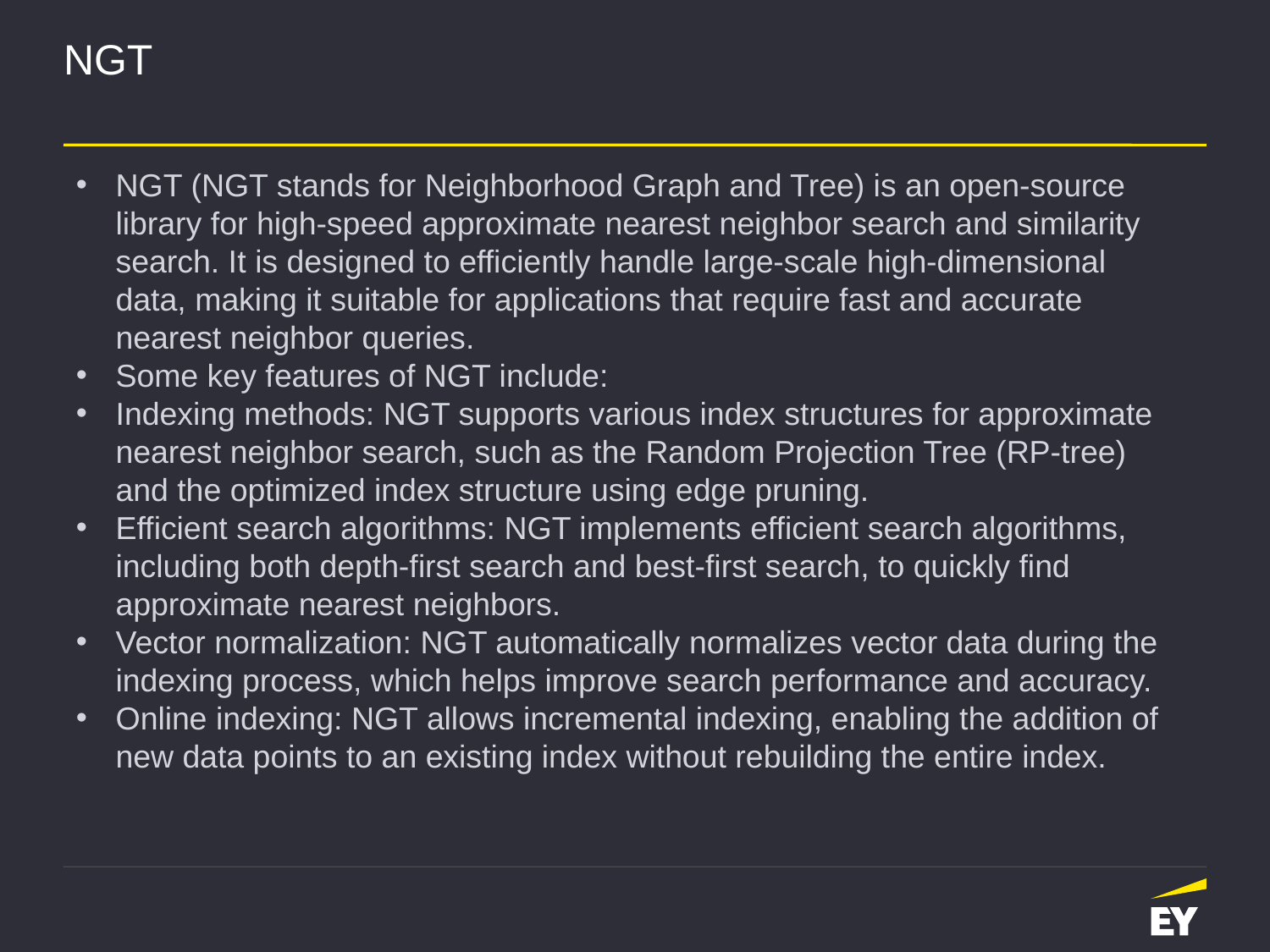

# NGT
NGT (NGT stands for Neighborhood Graph and Tree) is an open-source library for high-speed approximate nearest neighbor search and similarity search. It is designed to efficiently handle large-scale high-dimensional data, making it suitable for applications that require fast and accurate nearest neighbor queries.
Some key features of NGT include:
Indexing methods: NGT supports various index structures for approximate nearest neighbor search, such as the Random Projection Tree (RP-tree) and the optimized index structure using edge pruning.
Efficient search algorithms: NGT implements efficient search algorithms, including both depth-first search and best-first search, to quickly find approximate nearest neighbors.
Vector normalization: NGT automatically normalizes vector data during the indexing process, which helps improve search performance and accuracy.
Online indexing: NGT allows incremental indexing, enabling the addition of new data points to an existing index without rebuilding the entire index.